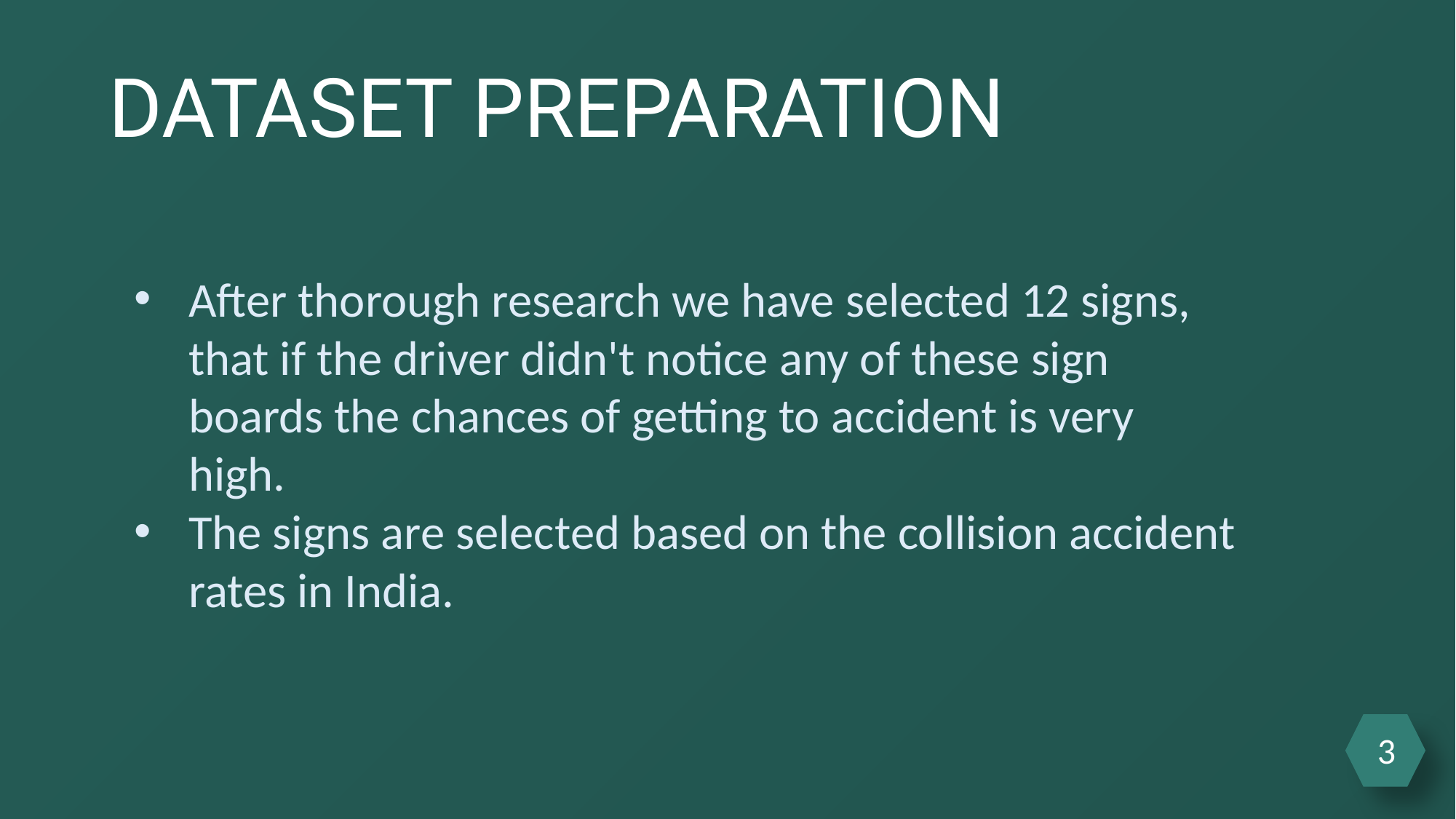

DATASET PREPARATION
After thorough research we have selected 12 signs, that if the driver didn't notice any of these sign boards the chances of getting to accident is very high.
The signs are selected based on the collision accident rates in India.

3